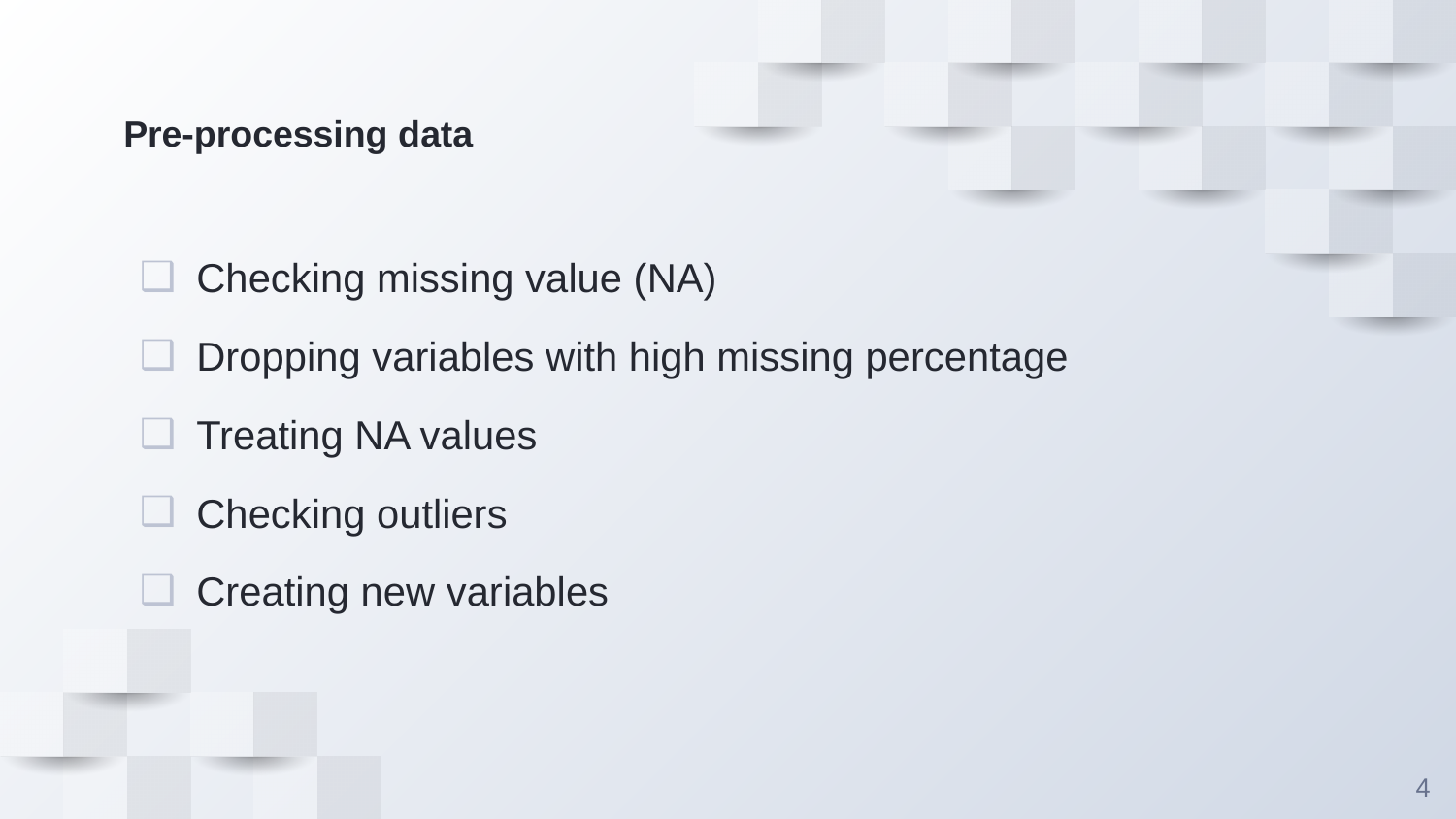

# Pre-processing data
Checking missing value (NA)
Dropping variables with high missing percentage
Treating NA values
Checking outliers
Creating new variables
4